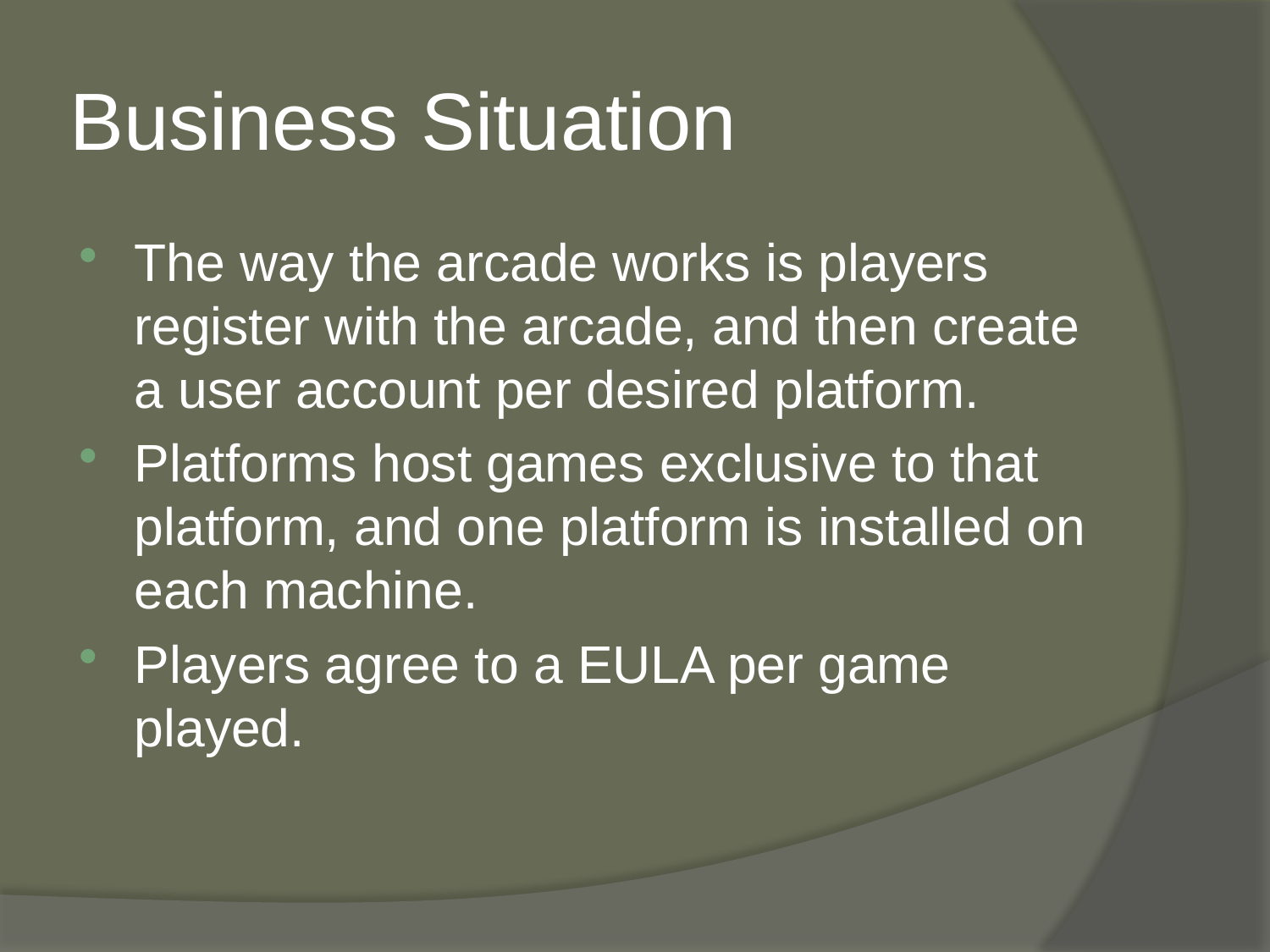

# Business Situation
The way the arcade works is players register with the arcade, and then create a user account per desired platform.
Platforms host games exclusive to that platform, and one platform is installed on each machine.
Players agree to a EULA per game played.